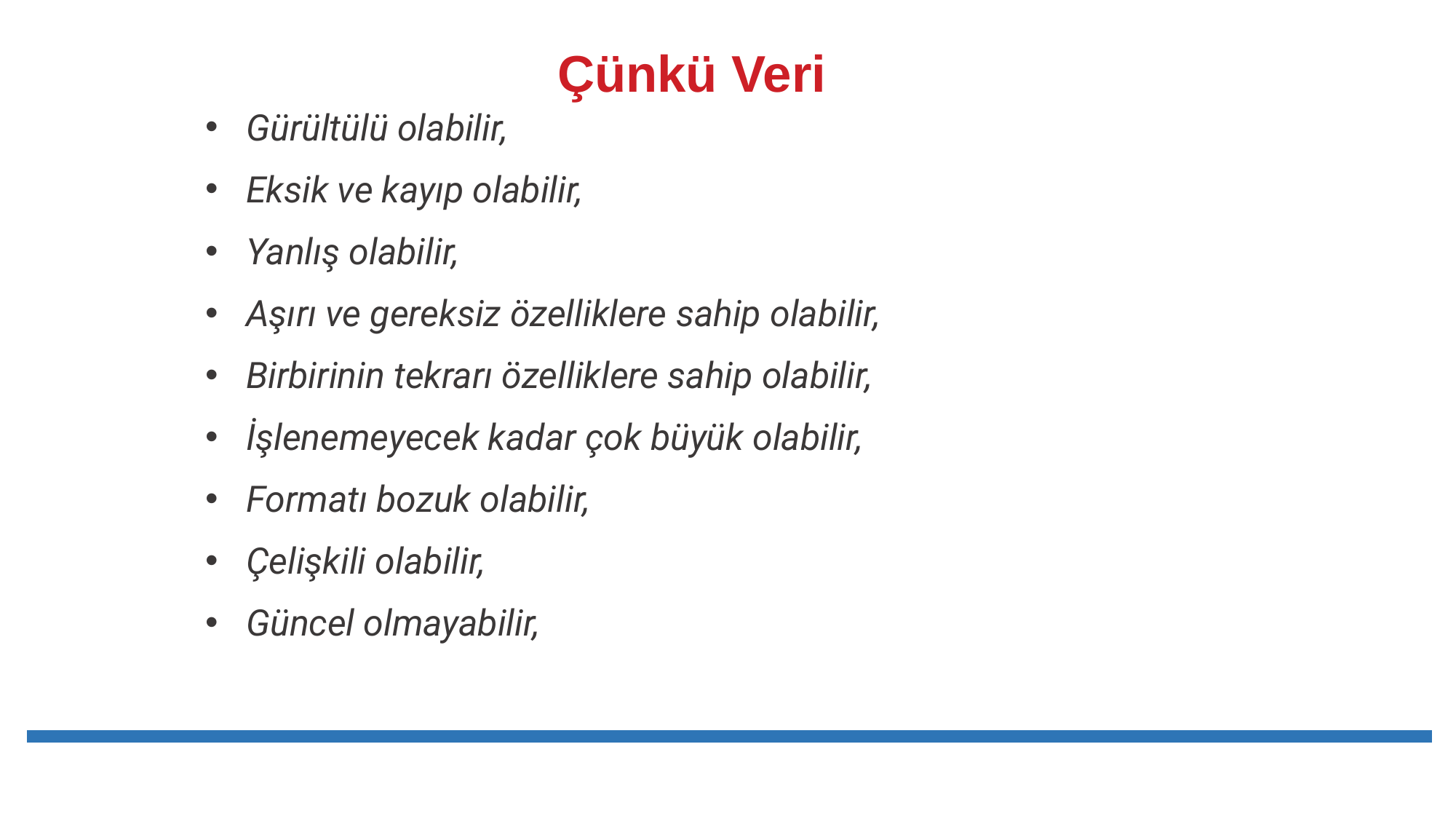

# Çünkü Veri
Gürültülü olabilir,
Eksik ve kayıp olabilir,
Yanlış olabilir,
Aşırı ve gereksiz özelliklere sahip olabilir,
Birbirinin tekrarı özelliklere sahip olabilir,
İşlenemeyecek kadar çok büyük olabilir,
Formatı bozuk olabilir,
Çelişkili olabilir,
Güncel olmayabilir,